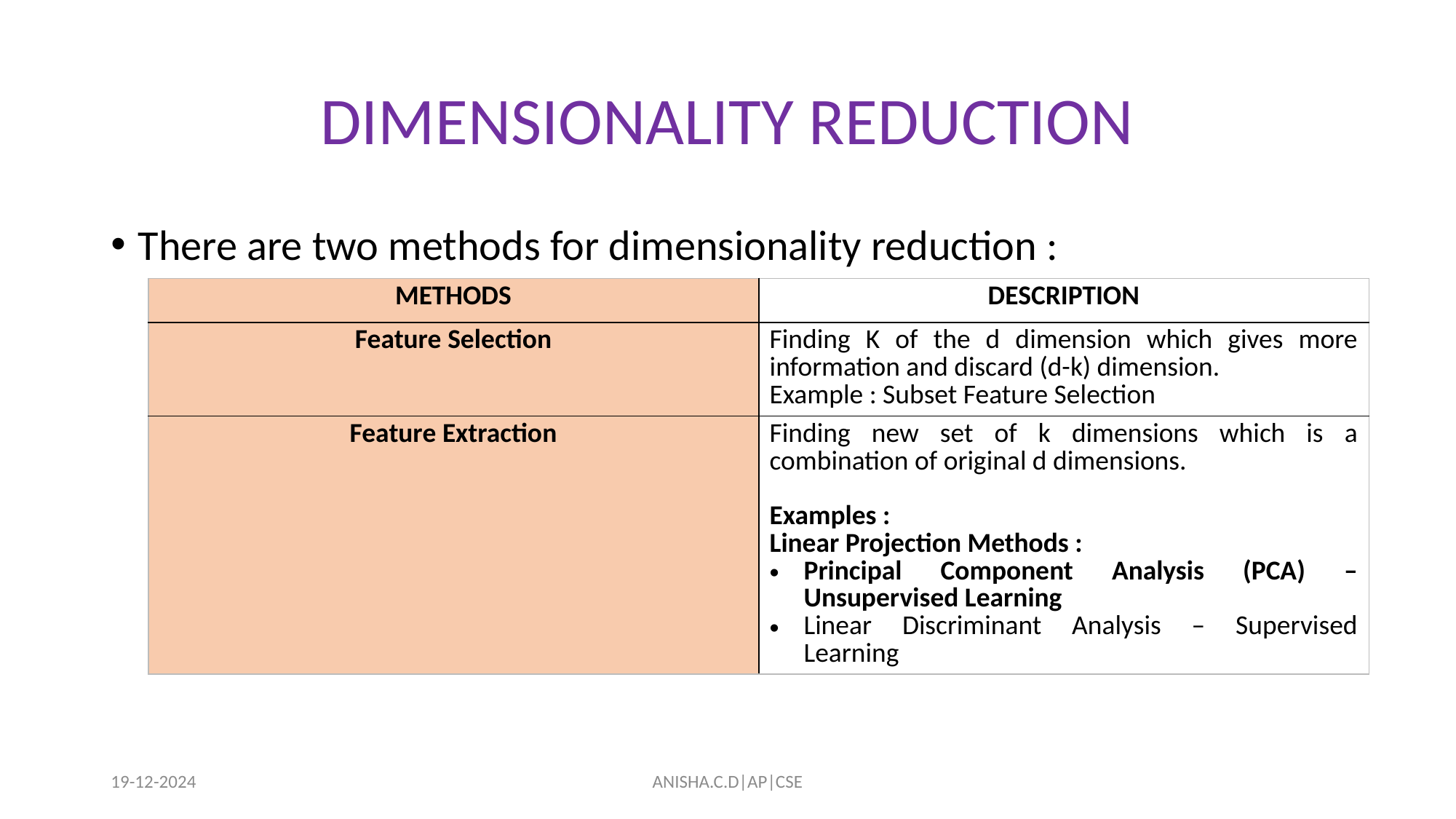

# DIMENSIONALITY REDUCTION
There are two methods for dimensionality reduction :

| METHODS | DESCRIPTION |
| --- | --- |
| Feature Selection | Finding K of the d dimension which gives more information and discard (d-k) dimension. Example : Subset Feature Selection |
| Feature Extraction | Finding new set of k dimensions which is a combination of original d dimensions. Examples : Linear Projection Methods : Principal Component Analysis (PCA) – Unsupervised Learning Linear Discriminant Analysis – Supervised Learning |
19-12-2024
ANISHA.C.D|AP|CSE